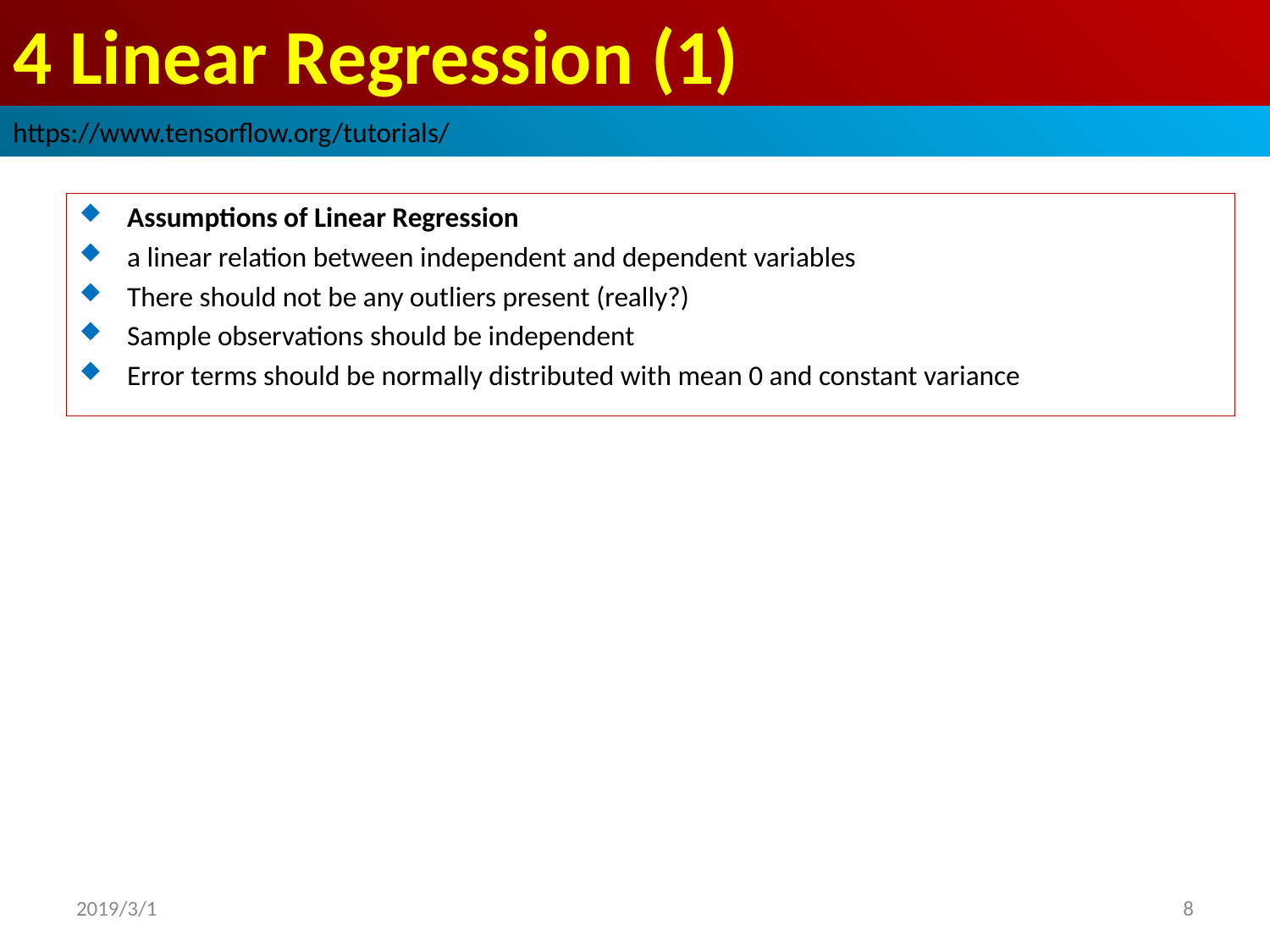

# 4 Linear Regression (1)
https://www.tensorflow.org/tutorials/
Assumptions of Linear Regression
a linear relation between independent and dependent variables
There should not be any outliers present (really?)
Sample observations should be independent
Error terms should be normally distributed with mean 0 and constant variance

2019/3/1
8